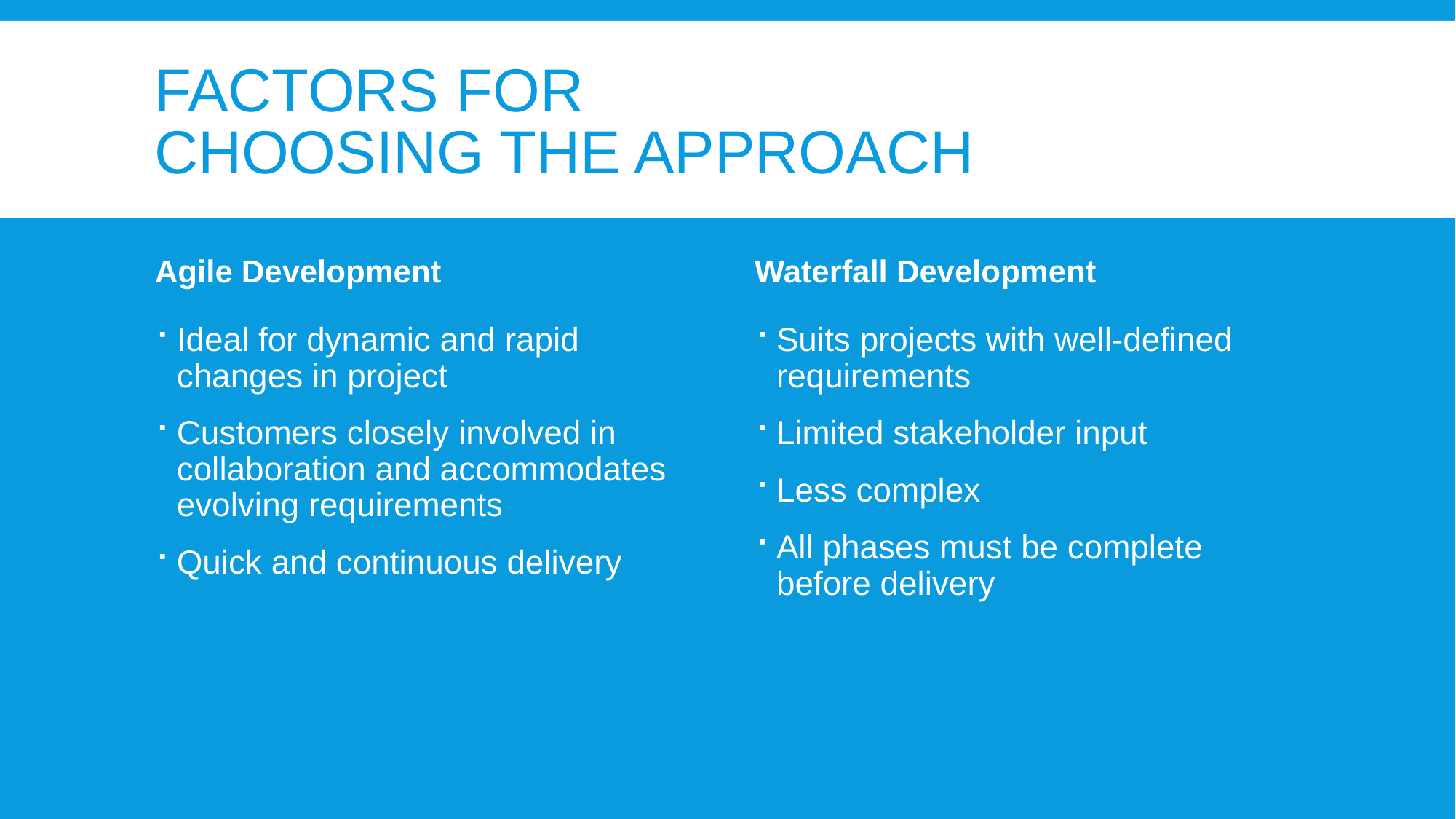

# Factors for choosing the approach
Agile Development
Waterfall Development
Suits projects with well-defined requirements
Limited stakeholder input
Less complex
All phases must be complete before delivery
Ideal for dynamic and rapid changes in project
Customers closely involved in collaboration and accommodates evolving requirements
Quick and continuous delivery